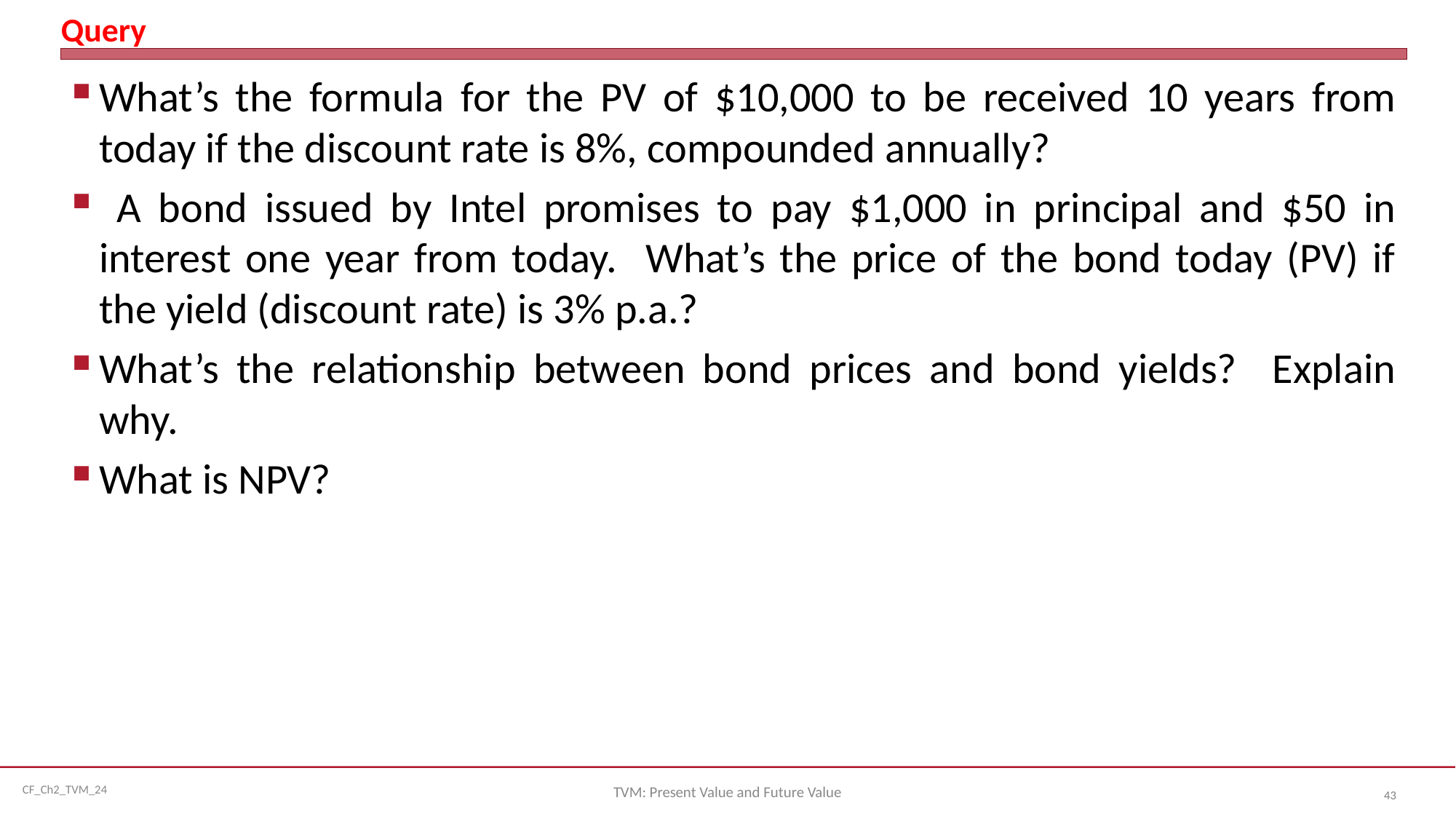

# Query
What’s the formula for the PV of $10,000 to be received 10 years from today if the discount rate is 8%, compounded annually?
 A bond issued by Intel promises to pay $1,000 in principal and $50 in interest one year from today.  What’s the price of the bond today (PV) if the yield (discount rate) is 3% p.a.?
What’s the relationship between bond prices and bond yields?  Explain why.
What is NPV?

TVM: Present Value and Future Value
43